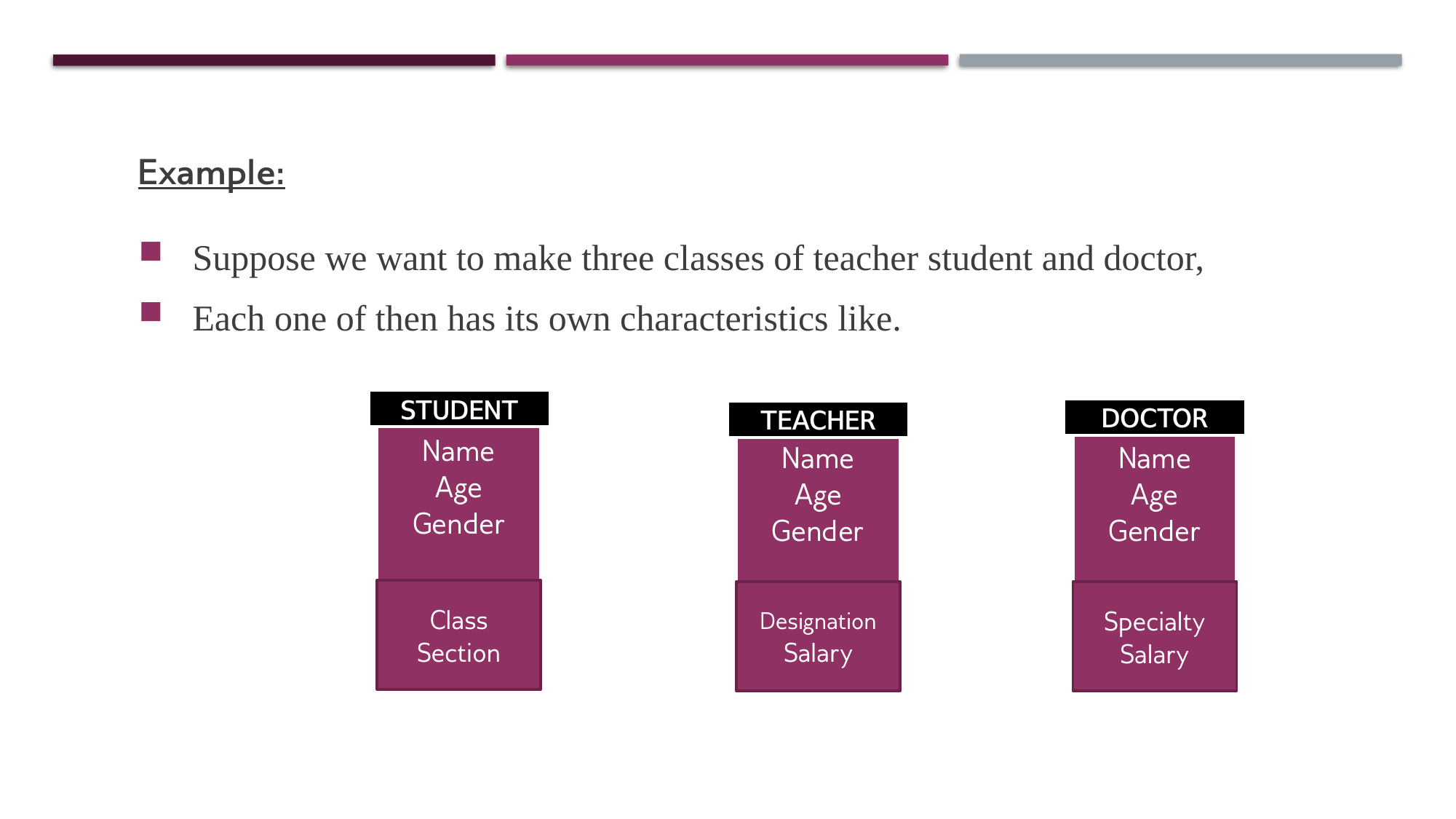

Example:

Suppose we want to make three classes of teacher student and doctor,
Each one of then has its own characteristics like.

STUDENT
DOCTOR
TEACHER
Name
Age
Gender

Name
Age
Gender

Name
Age
Gender

Class
Section
Designation
Salary
Specialty
Salary